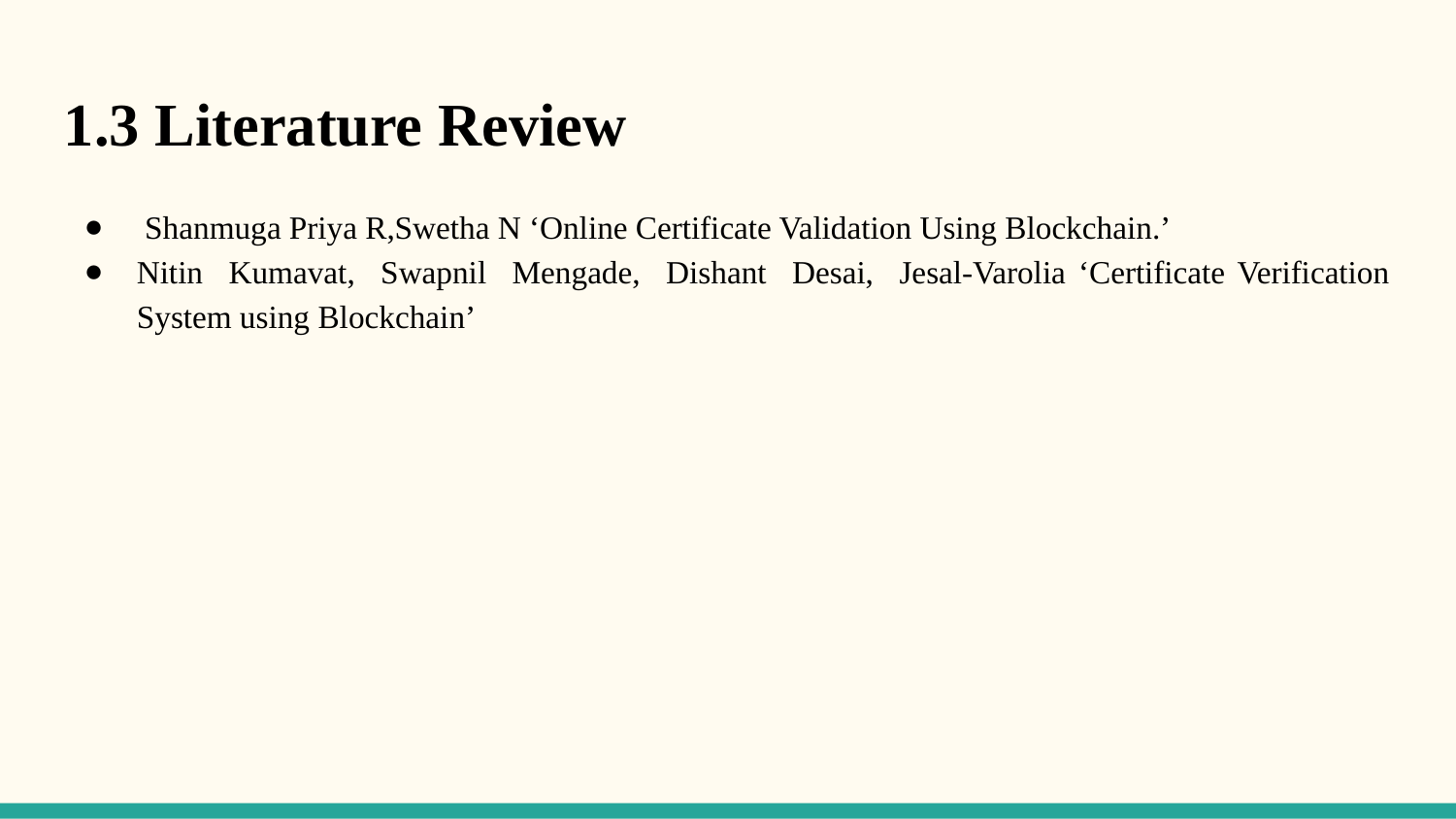

1.3 Literature Review
 Shanmuga Priya R,Swetha N ‘Online Certificate Validation Using Blockchain.’
Nitin  Kumavat,  Swapnil  Mengade,  Dishant  Desai,  Jesal-Varolia ‘Certificate Verification System using Blockchain’